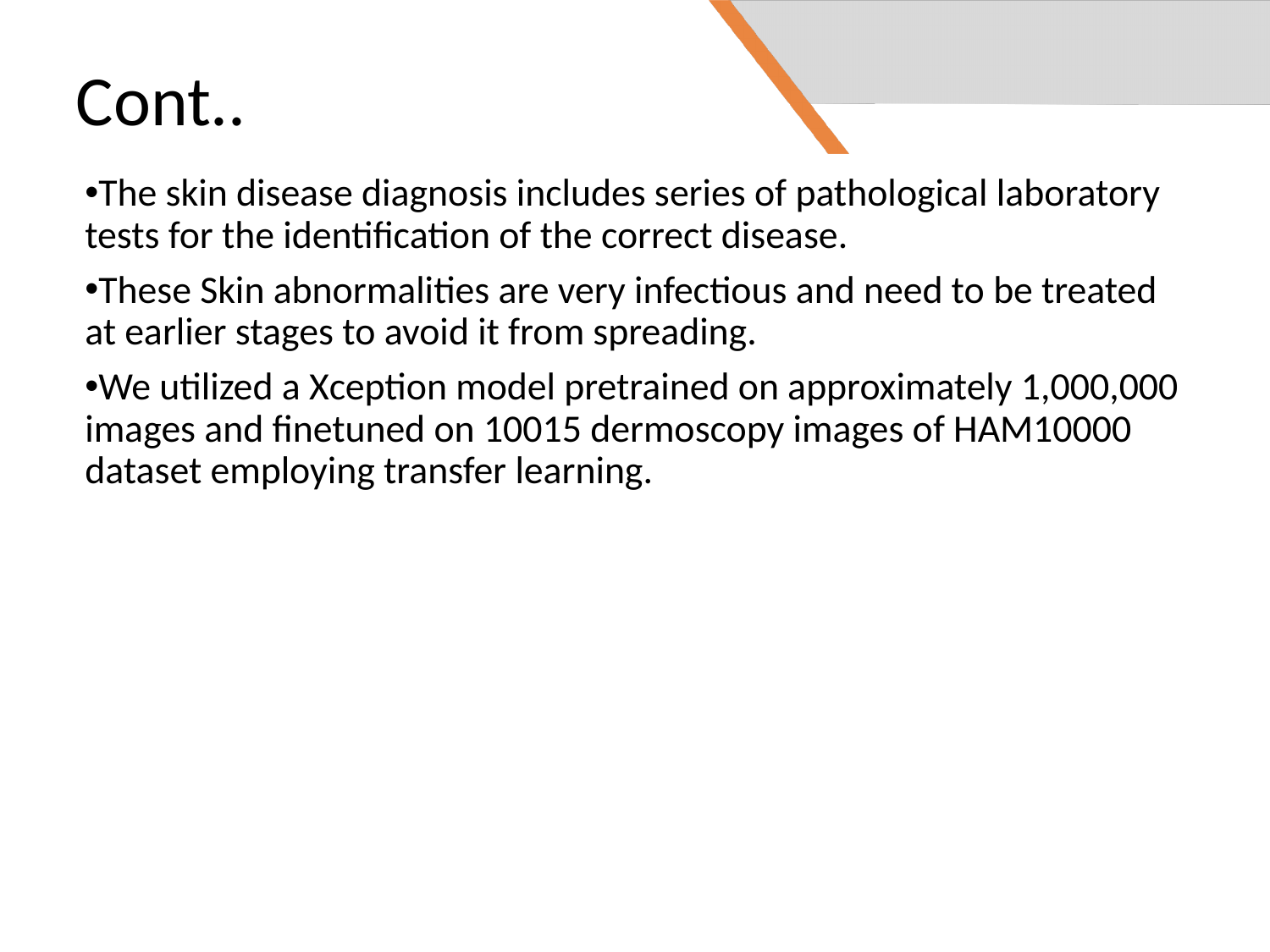

Cont..
8
The skin disease diagnosis includes series of pathological laboratory tests for the identification of the correct disease.
These Skin abnormalities are very infectious and need to be treated at earlier stages to avoid it from spreading.
We utilized a Xception model pretrained on approximately 1,000,000 images and finetuned on 10015 dermoscopy images of HAM10000 dataset employing transfer learning.